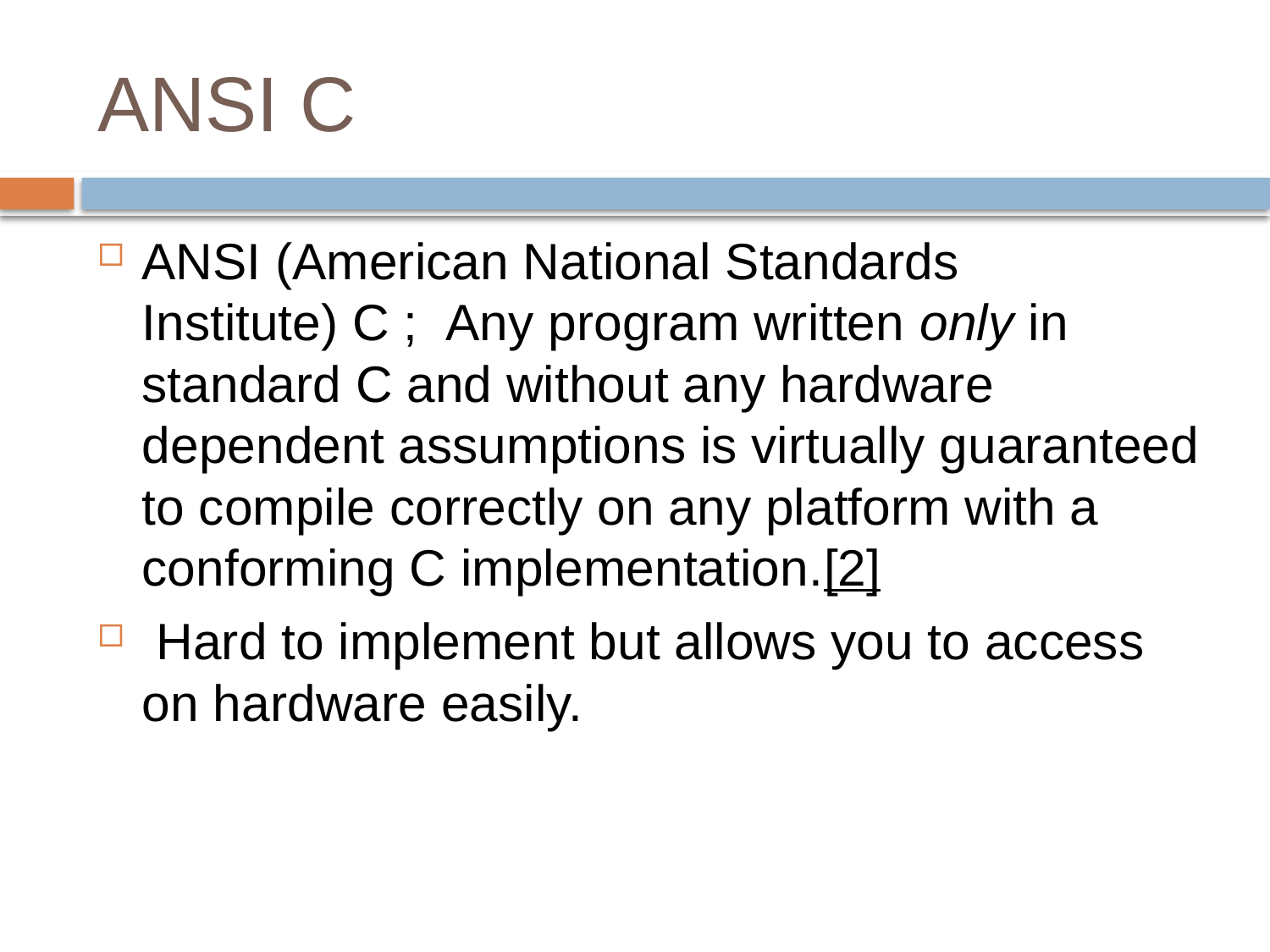

# ANSI C
ANSI (American National Standards Institute) C ;  Any program written only in standard C and without any hardware dependent assumptions is virtually guaranteed to compile correctly on any platform with a conforming C implementation.[2]
 Hard to implement but allows you to access on hardware easily.